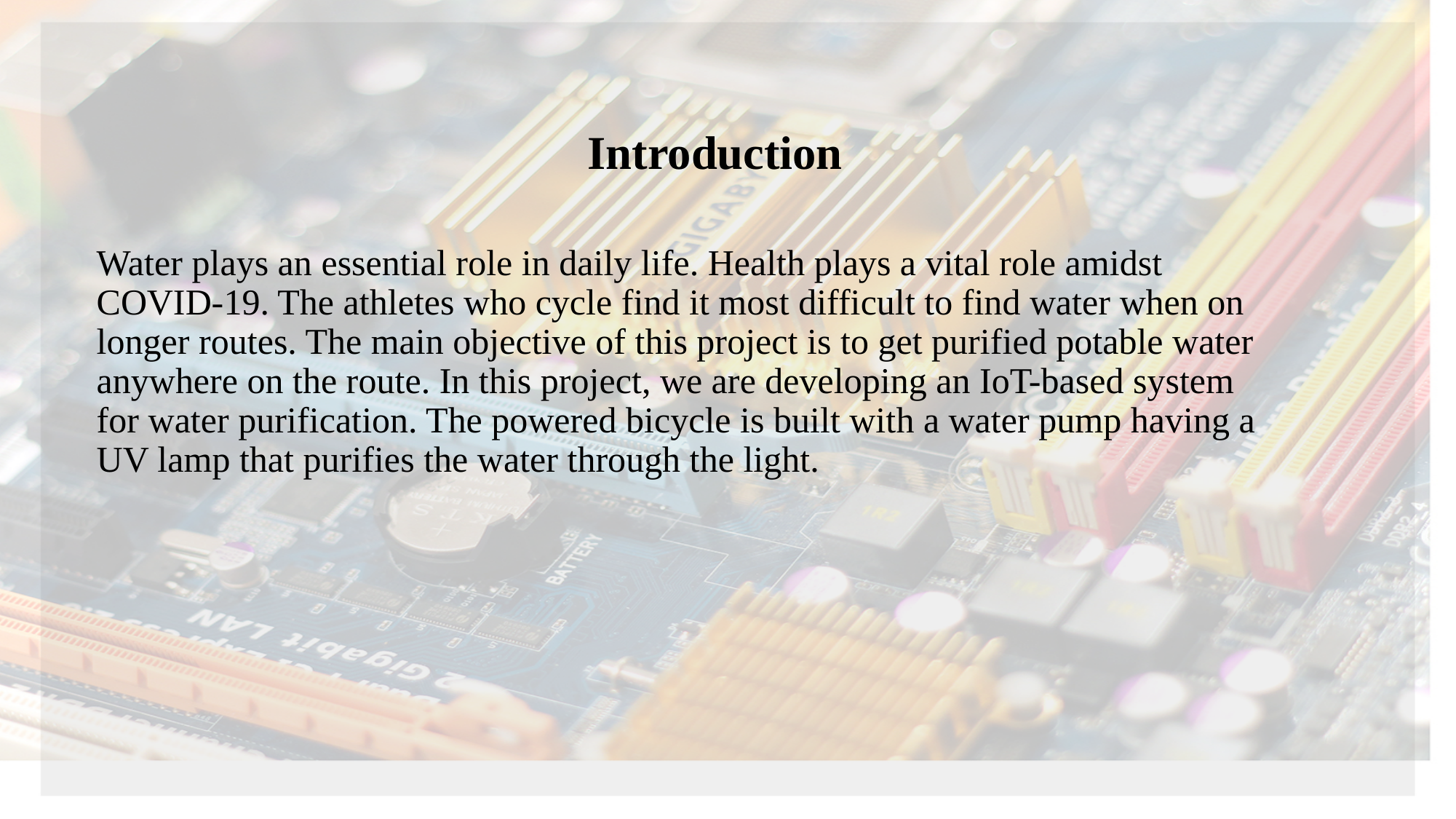

# Introduction

Water plays an essential role in daily life. Health plays a vital role amidst COVID-19. The athletes who cycle find it most difficult to find water when on longer routes. The main objective of this project is to get purified potable water anywhere on the route. In this project, we are developing an IoT-based system for water purification. The powered bicycle is built with a water pump having a UV lamp that purifies the water through the light.